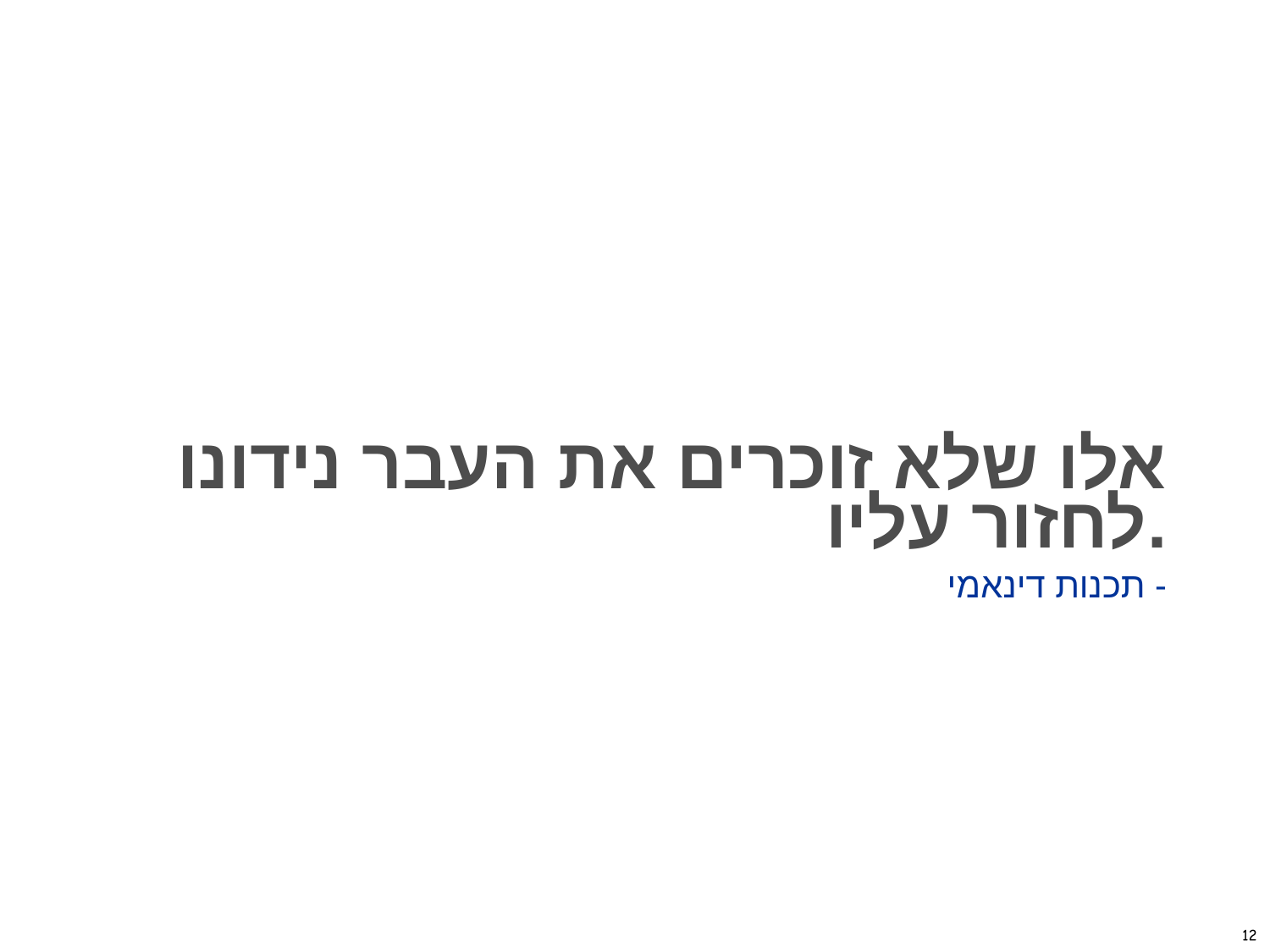

- תכנות דינאמי
# אלו שלא זוכרים את העבר נידונו לחזור עליו.
12